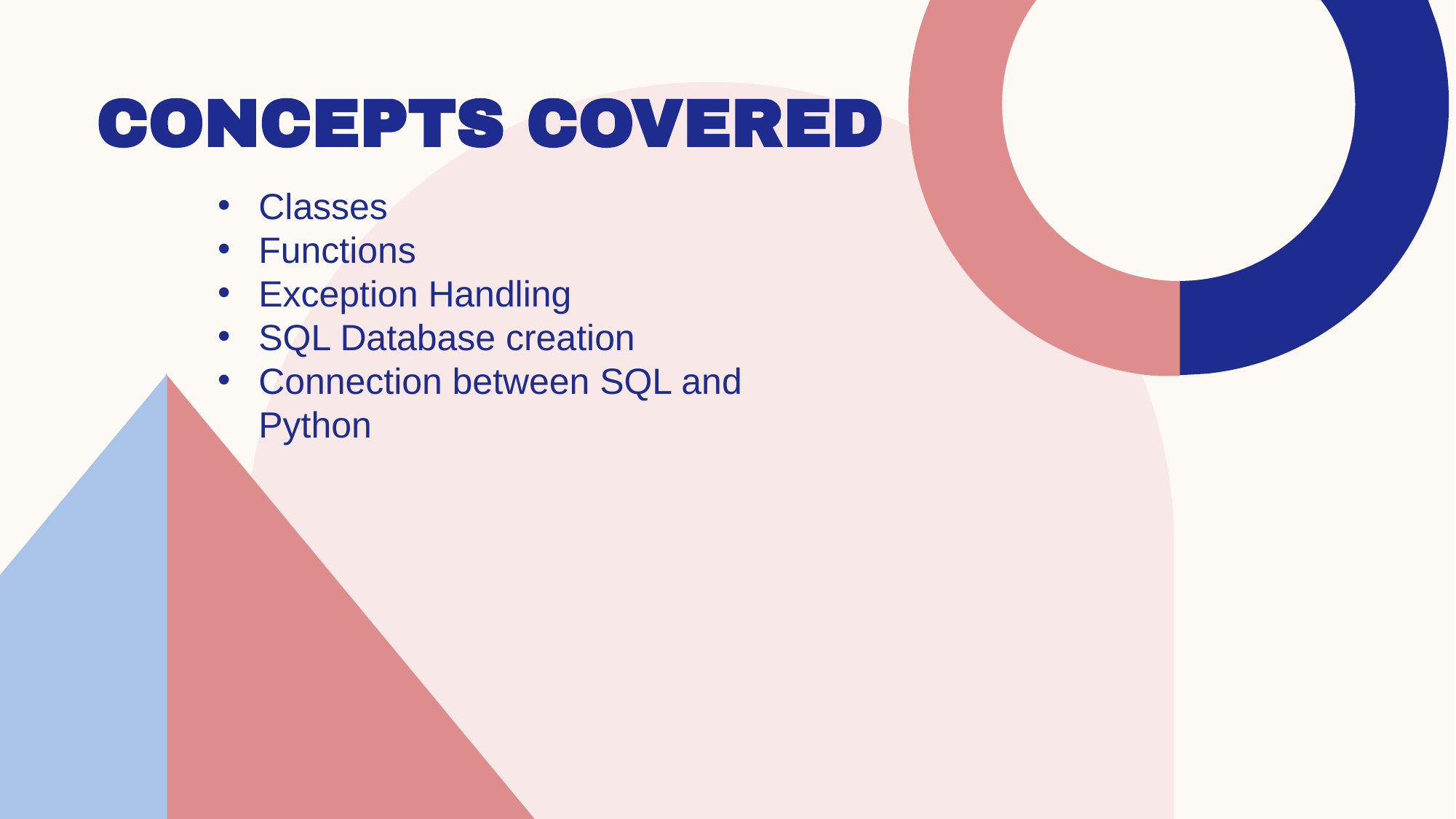

# Concepts covered
Classes
Functions
Exception Handling
SQL Database creation
Connection between SQL and Python